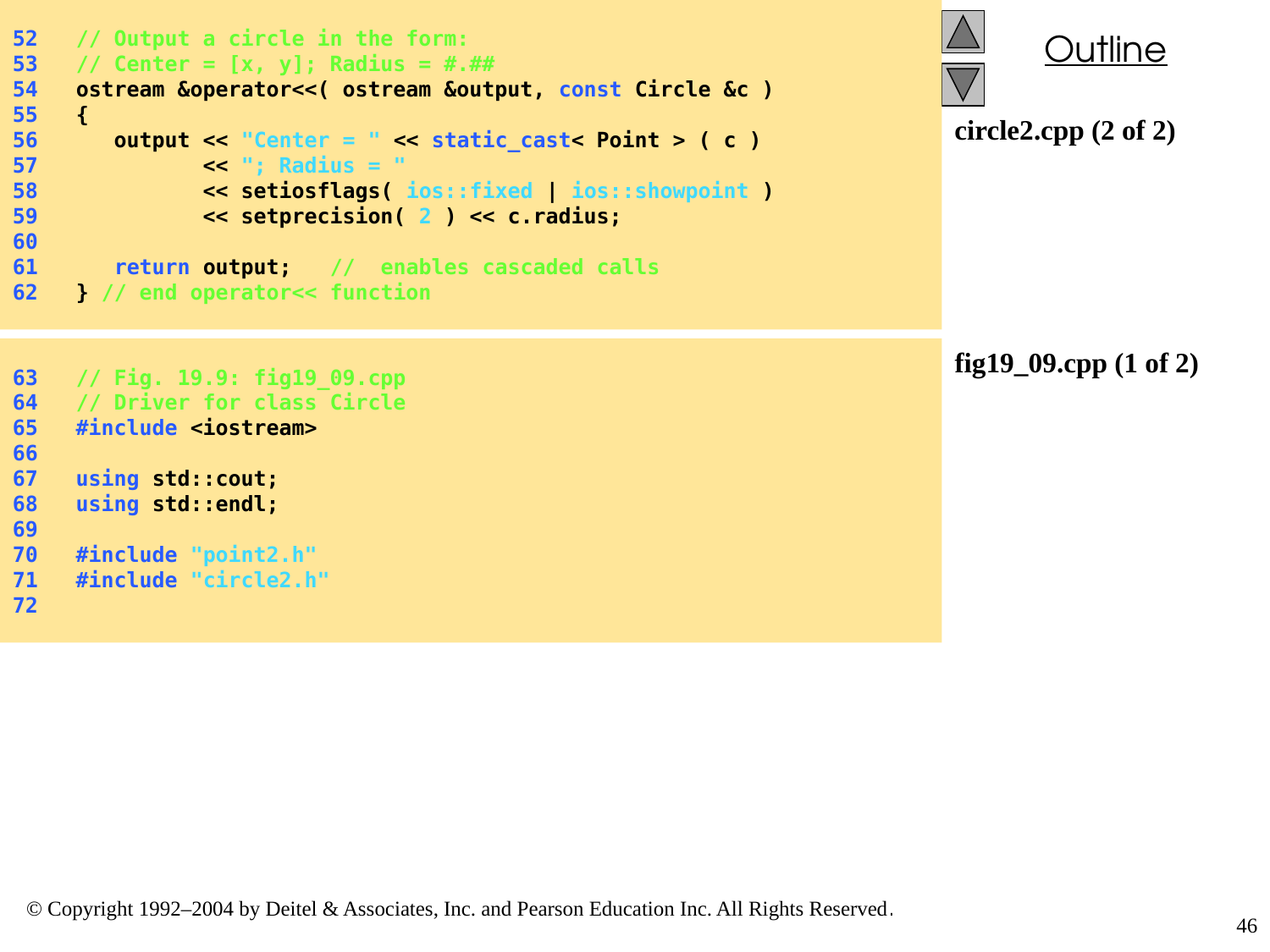

52   // Output a circle in the form:
53   // Center = [x, y]; Radius = #.##
54   ostream &operator<<( ostream &output, const Circle &c )
55   {
56      output << "Center = " << static_cast< Point > ( c )
57             << "; Radius = "
58             << setiosflags( ios::fixed | ios::showpoint )
59             << setprecision( 2 ) << c.radius;
60
61      return output;   //  enables cascaded calls
62   } // end operator<< function
circle2.cpp (2 of 2)
63   // Fig. 19.9: fig19_09.cpp
64   // Driver for class Circle
65   #include <iostream>
66
67   using std::cout;
68   using std::endl;
69
70   #include "point2.h"
71   #include "circle2.h"
72
fig19_09.cpp (1 of 2)